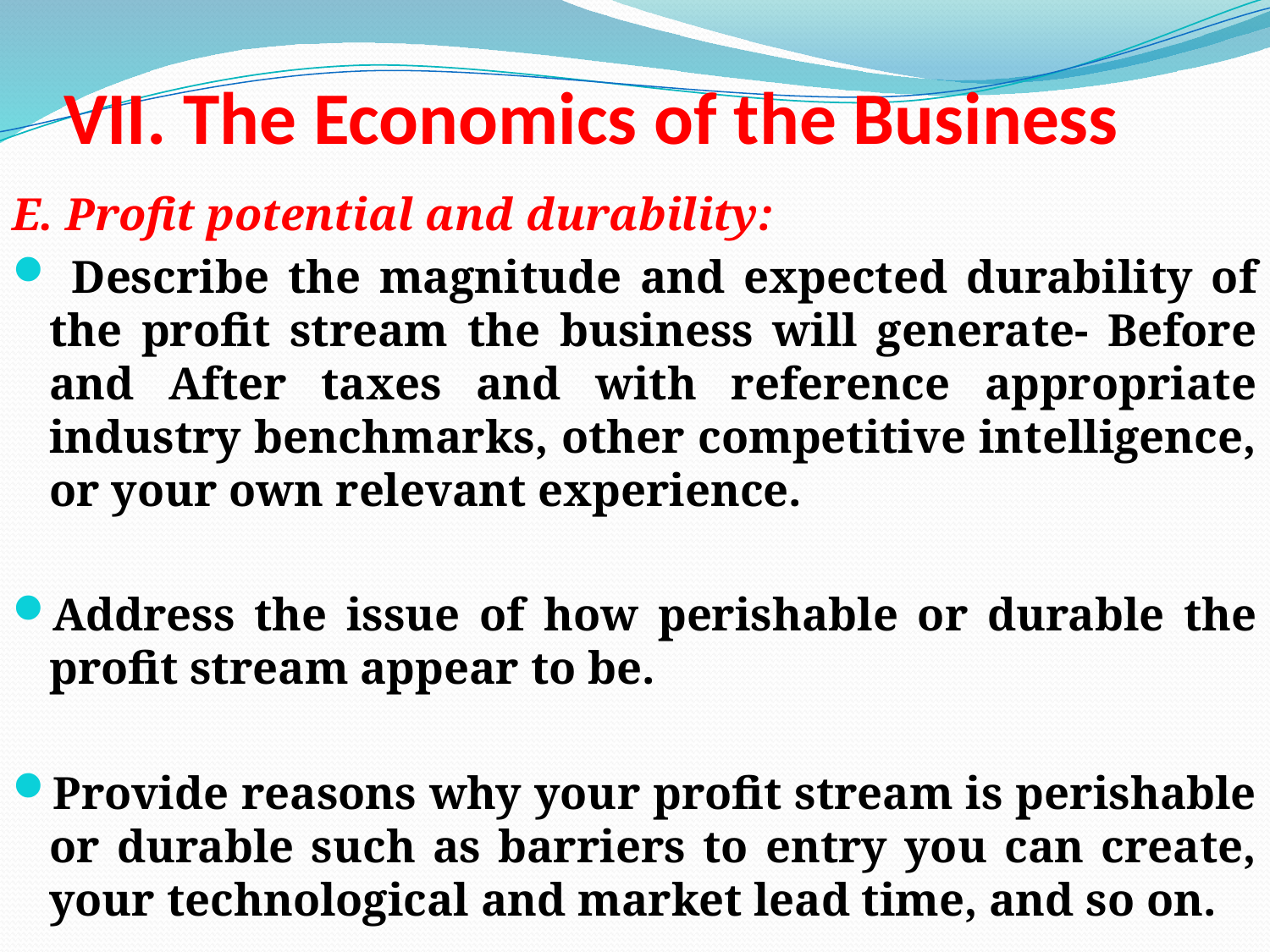

# VII. The Economics of the Business
E. Profit potential and durability:
 Describe the magnitude and expected durability of the profit stream the business will generate- Before and After taxes and with reference appropriate industry benchmarks, other competitive intelligence, or your own relevant experience.

Address the issue of how perishable or durable the profit stream appear to be.

Provide reasons why your profit stream is perishable or durable such as barriers to entry you can create, your technological and market lead time, and so on.